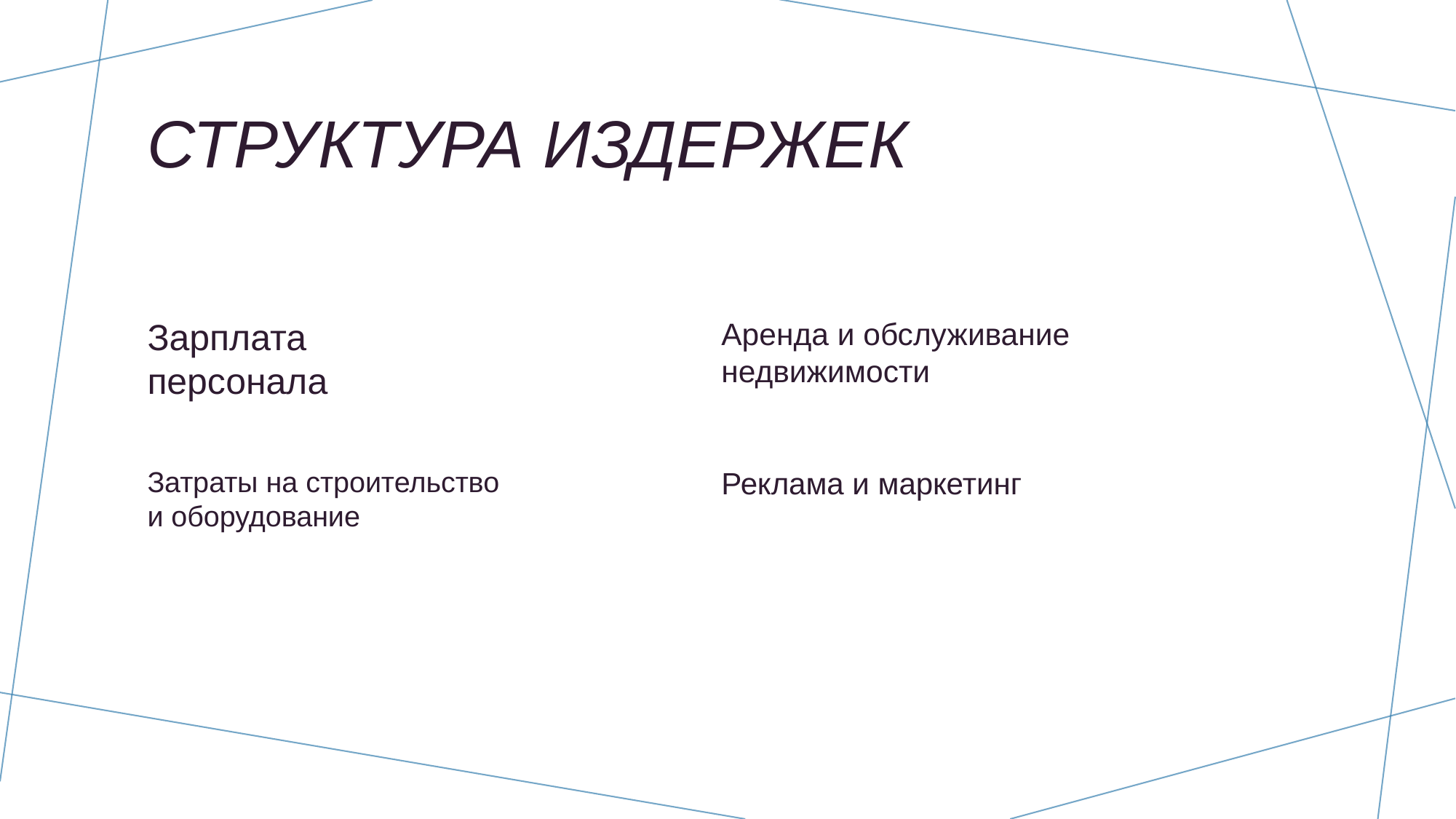

# Структура издержек
Зарплата персонала
Аренда и обслуживание недвижимости
Затраты на строительство и оборудование
Реклама и маркетинг